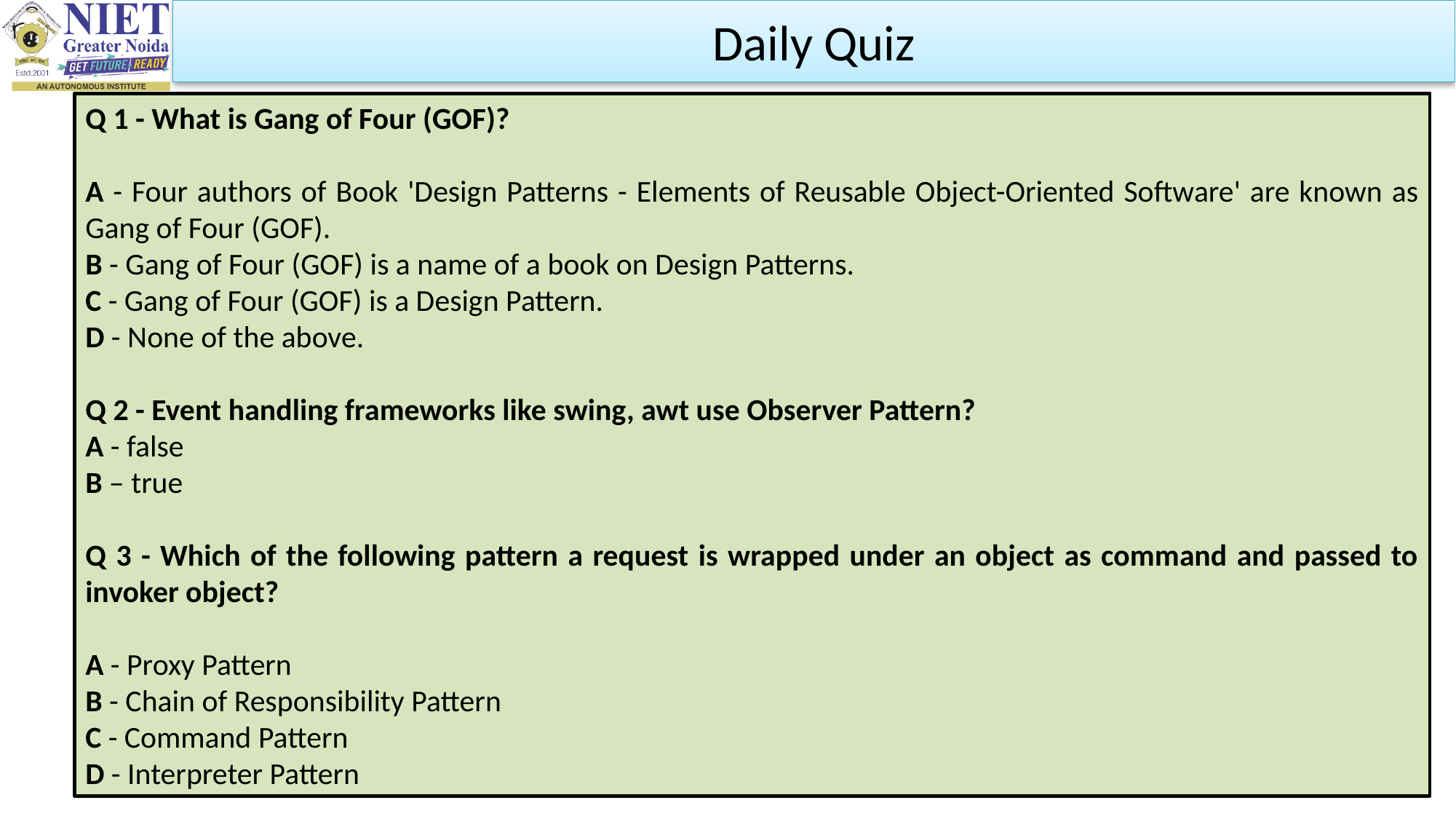

Daily Quiz
Q 1 - What is Gang of Four (GOF)?

A - Four authors of Book 'Design Patterns - Elements of Reusable Object-Oriented Software' are known as Gang of Four (GOF).
B - Gang of Four (GOF) is a name of a book on Design Patterns.
C - Gang of Four (GOF) is a Design Pattern.
D - None of the above.

Q 2 - Event handling frameworks like swing, awt use Observer Pattern?
A - false
B – true

Q 3 - Which of the following pattern a request is wrapped under an object as command and passed to invoker object?

A - Proxy Pattern
B - Chain of Responsibility Pattern
C - Command Pattern
D - Interpreter Pattern

8/22/2023
74